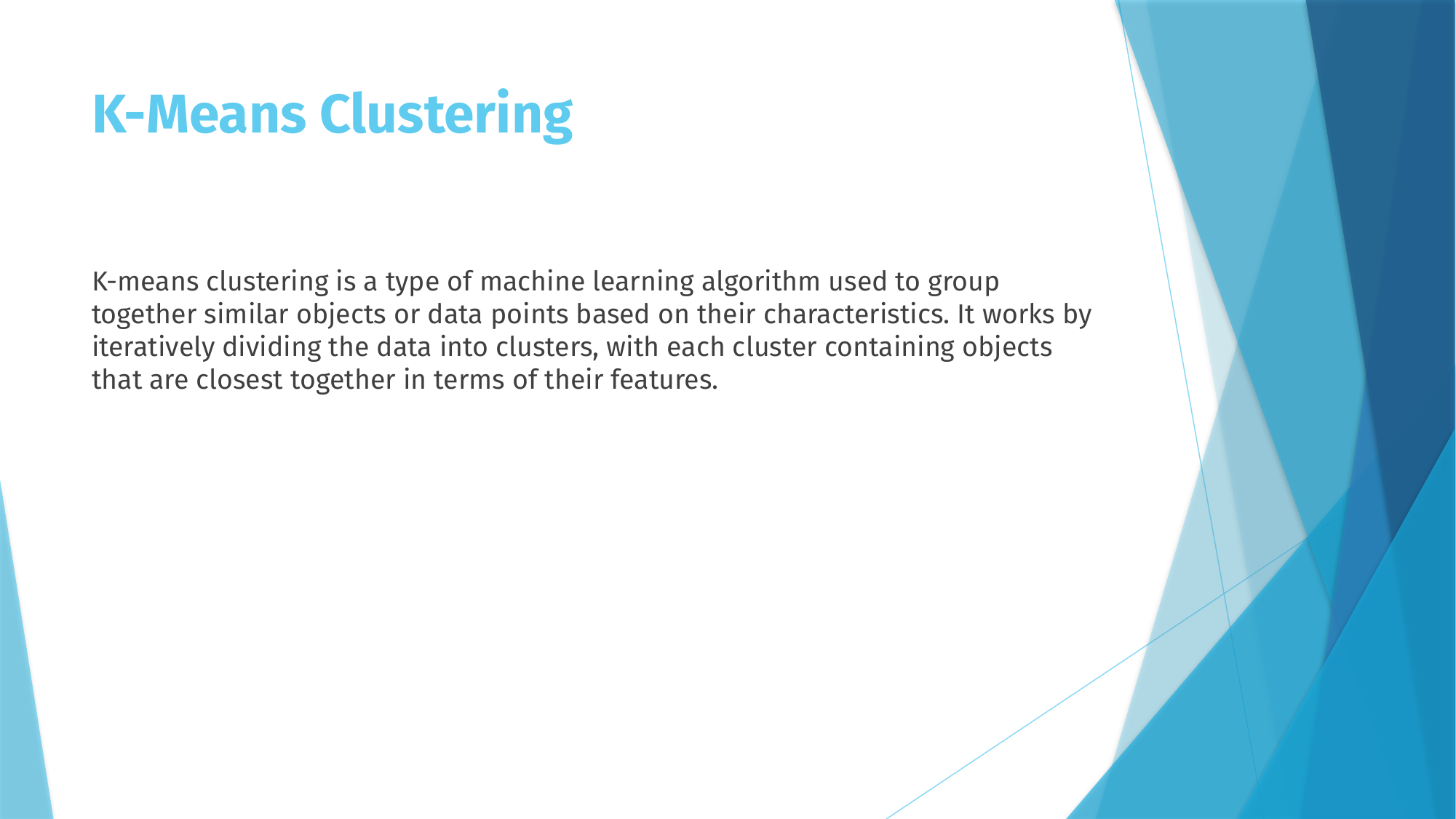

# K-Means Clustering
K-means clustering is a type of machine learning algorithm used to group together similar objects or data points based on their characteristics. It works by iteratively dividing the data into clusters, with each cluster containing objects that are closest together in terms of their features.